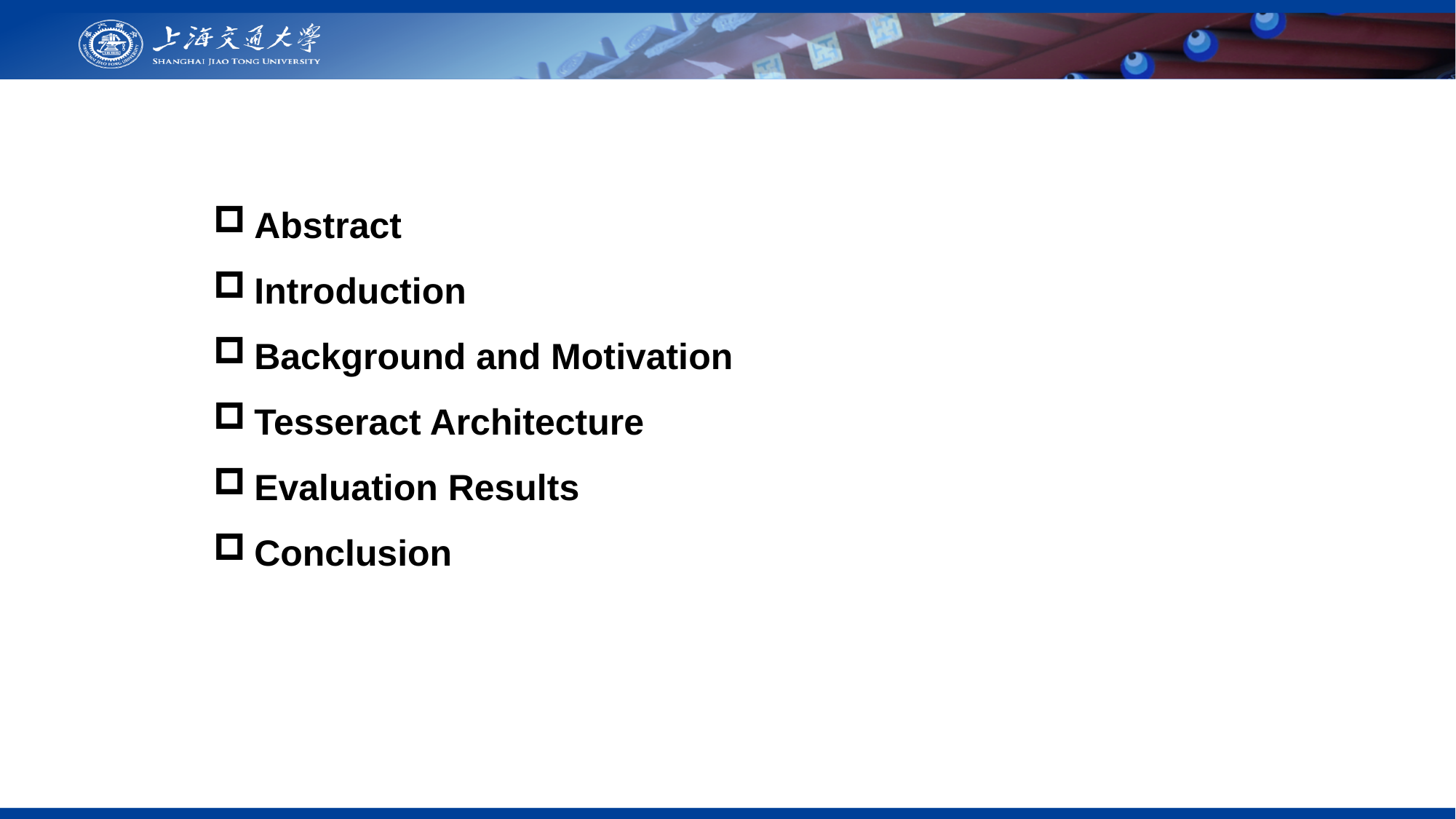

Abstract
Introduction
Background and Motivation
Tesseract Architecture
Evaluation Results
Conclusion